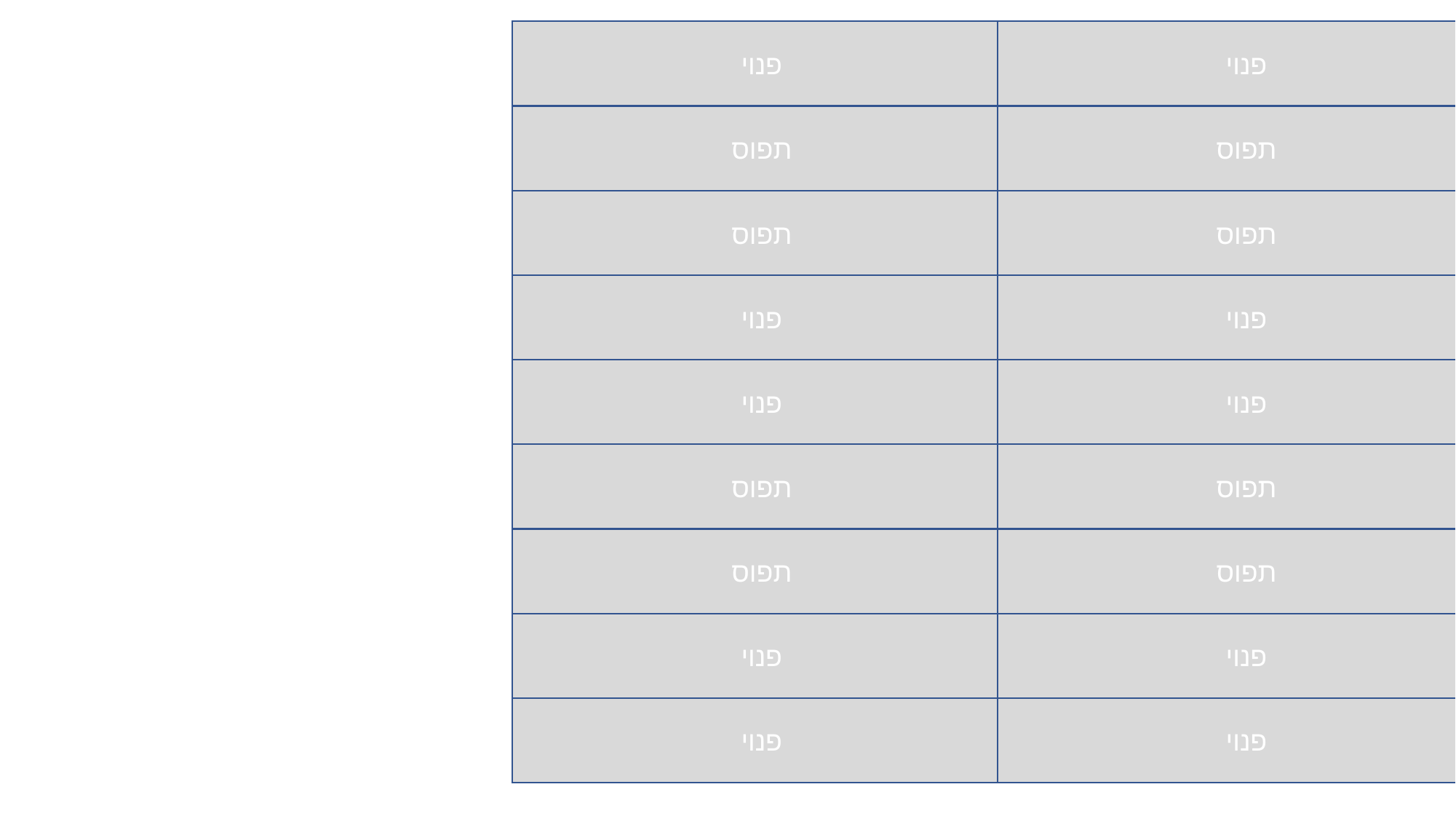

פנוי
פנוי
תפוס
תפוס
תפוס
תפוס
פנוי
פנוי
פנוי
פנוי
תפוס
תפוס
תפוס
תפוס
פנוי
פנוי
פנוי
פנוי